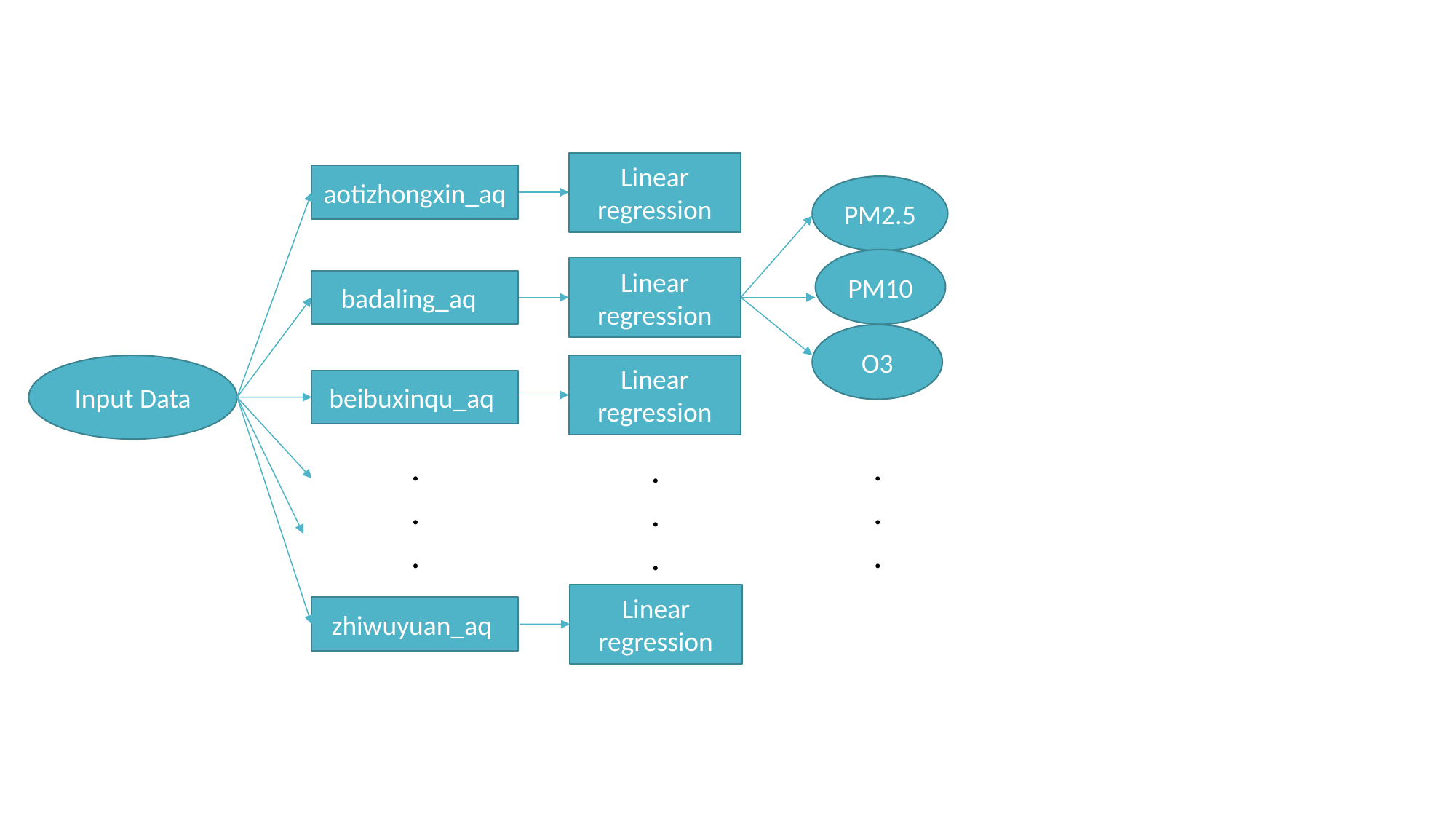

Linear regression
aotizhongxin_aq
PM2.5
PM10
Linear regression
badaling_aq
O3
Input Data
Linear regression
beibuxinqu_aq
.
.
.
.
.
.
.
.
.
Linear regression
zhiwuyuan_aq